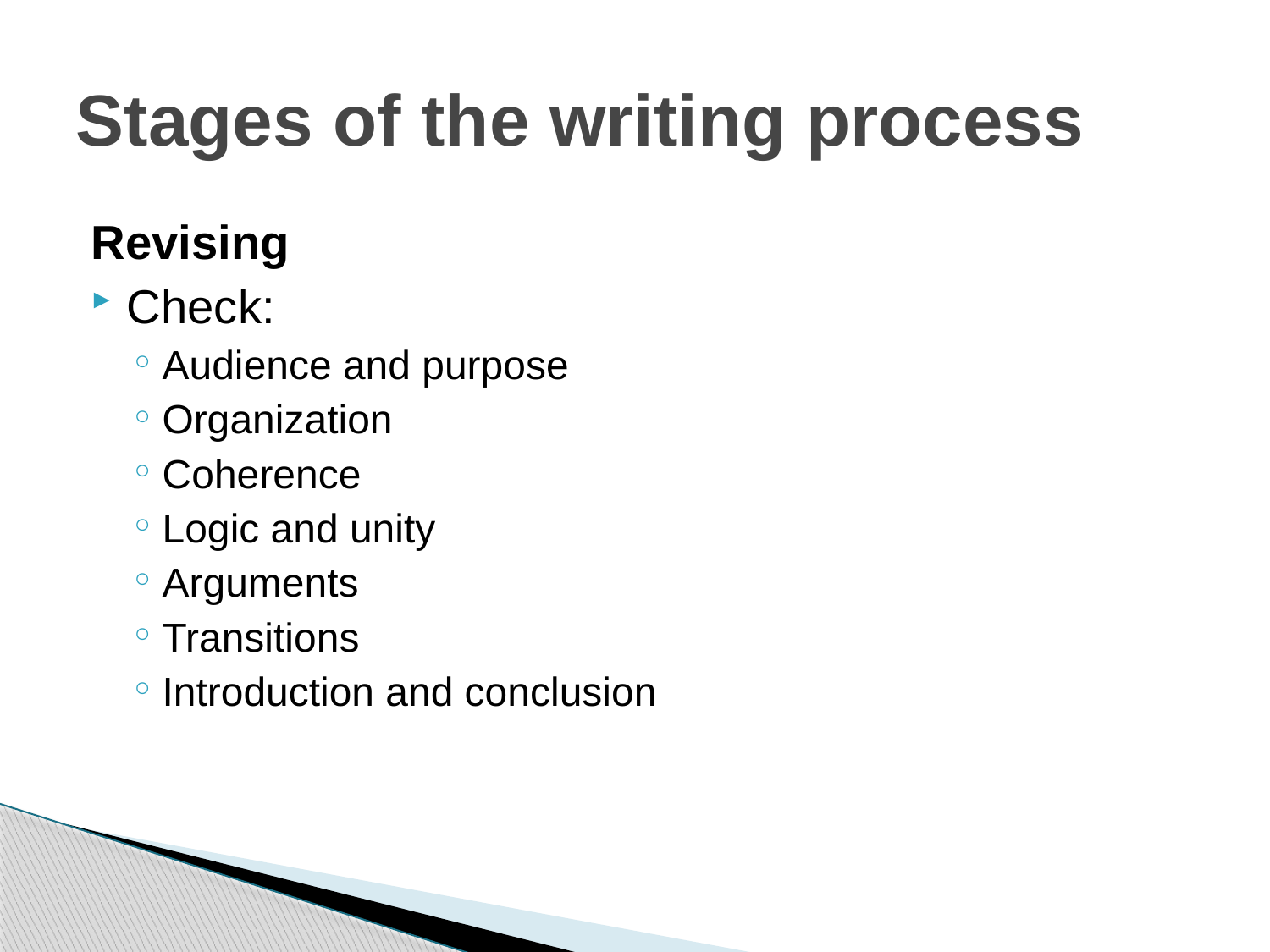

# Stages of the writing process
Revising
Check:
Audience and purpose
Organization
Coherence
Logic and unity
Arguments
Transitions
Introduction and conclusion